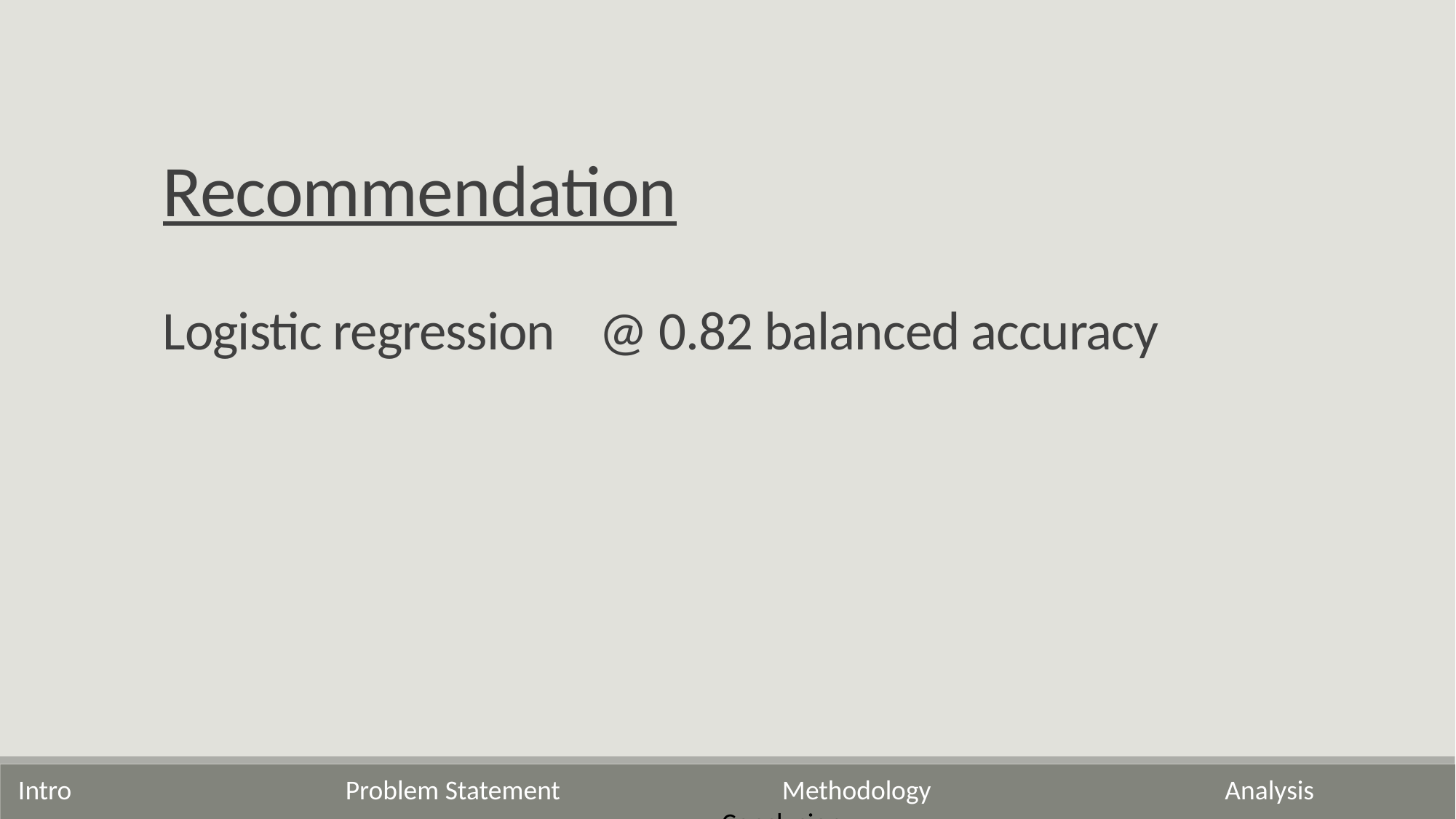

Recommendation

Logistic regression 	@ 0.82 balanced accuracy

Intro			Problem Statement 		Methodology			 Analysis 			Conclusion